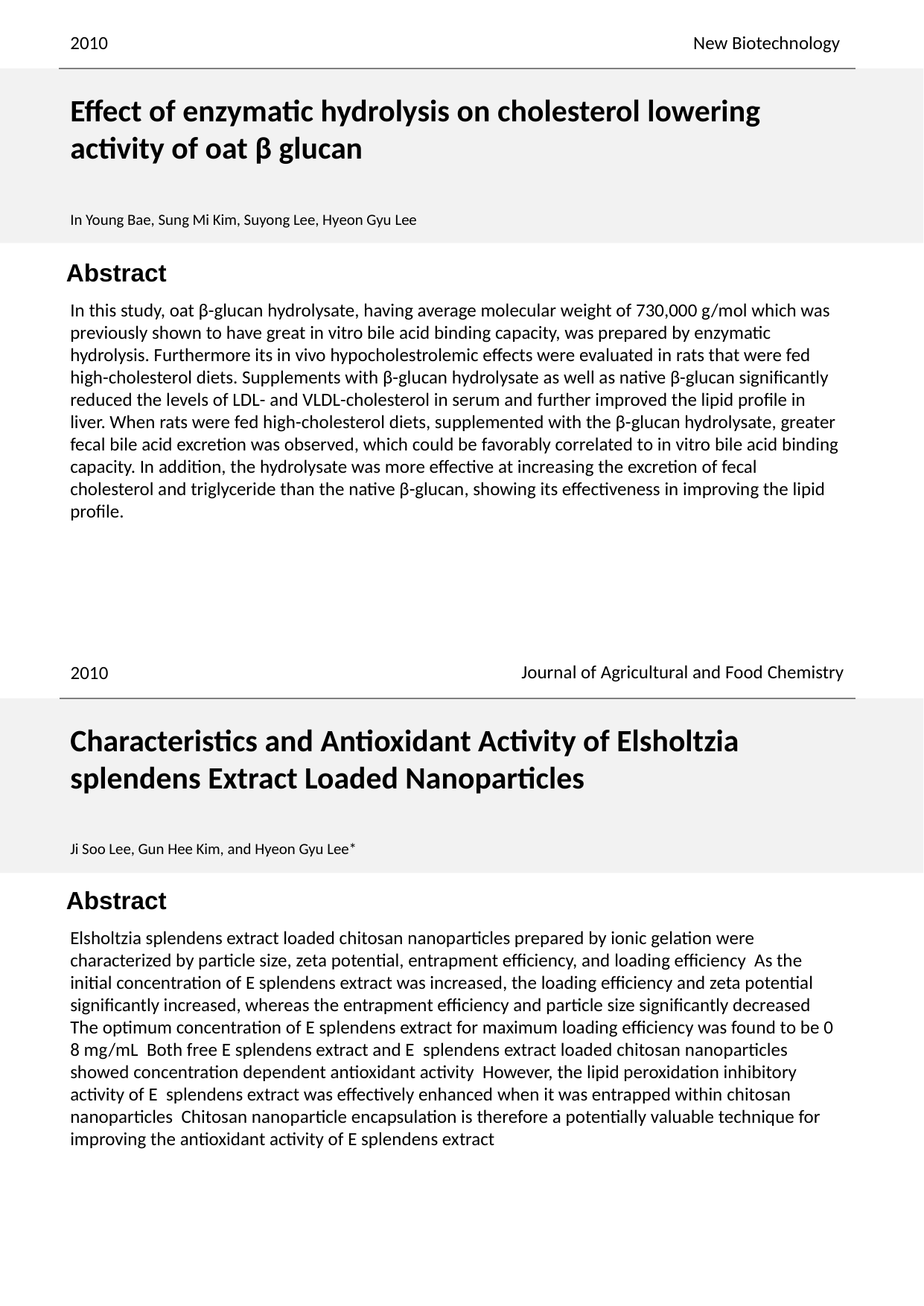

2010
New Biotechnology
Effect of enzymatic hydrolysis on cholesterol lowering activity of oat β glucan
In Young Bae, Sung Mi Kim, Suyong Lee, Hyeon Gyu Lee
In this study, oat β-glucan hydrolysate, having average molecular weight of 730,000 g/mol which was previously shown to have great in vitro bile acid binding capacity, was prepared by enzymatic hydrolysis. Furthermore its in vivo hypocholestrolemic effects were evaluated in rats that were fed high-cholesterol diets. Supplements with β-glucan hydrolysate as well as native β-glucan significantly reduced the levels of LDL- and VLDL-cholesterol in serum and further improved the lipid profile in liver. When rats were fed high-cholesterol diets, supplemented with the β-glucan hydrolysate, greater fecal bile acid excretion was observed, which could be favorably correlated to in vitro bile acid binding capacity. In addition, the hydrolysate was more effective at increasing the excretion of fecal cholesterol and triglyceride than the native β-glucan, showing its effectiveness in improving the lipid profile.
Journal of Agricultural and Food Chemistry
2010
Characteristics and Antioxidant Activity of Elsholtzia splendens Extract Loaded Nanoparticles
Ji Soo Lee, Gun Hee Kim, and Hyeon Gyu Lee*
Elsholtzia splendens extract loaded chitosan nanoparticles prepared by ionic gelation were characterized by particle size, zeta potential, entrapment efficiency, and loading efficiency  As the initial concentration of E splendens extract was increased, the loading efficiency and zeta potential significantly increased, whereas the entrapment efficiency and particle size significantly decreased  The optimum concentration of E splendens extract for maximum loading efficiency was found to be 0 8 mg/mL  Both free E splendens extract and E  splendens extract loaded chitosan nanoparticles showed concentration dependent antioxidant activity  However, the lipid peroxidation inhibitory activity of E  splendens extract was effectively enhanced when it was entrapped within chitosan nanoparticles  Chitosan nanoparticle encapsulation is therefore a potentially valuable technique for improving the antioxidant activity of E splendens extract